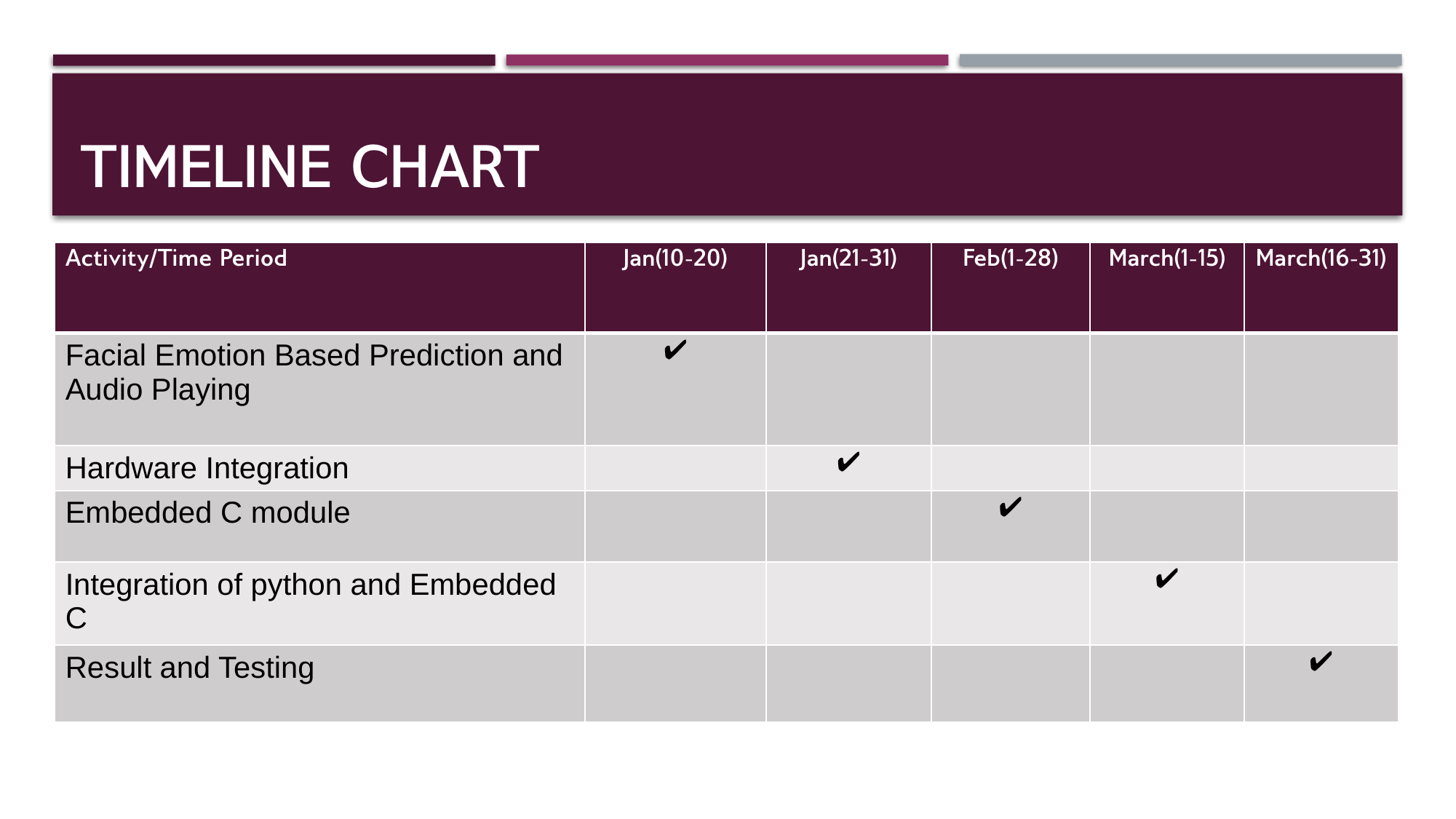

# TIMELINE CHART
| Activity/Time Period | Jan(10-20) | Jan(21-31) | Feb(1-28) | March(1-15) | March(16-31) |
| --- | --- | --- | --- | --- | --- |
| Facial Emotion Based Prediction and Audio Playing | ✔ |  |  |  |  |
| Hardware Integration |  | ✔ |  |  |  |
| Embedded C module |  |  | ✔ |  |  |
| Integration of python and Embedded C |  |  |  | ✔ |  |
| Result and Testing |  |  |  |  | ✔ |